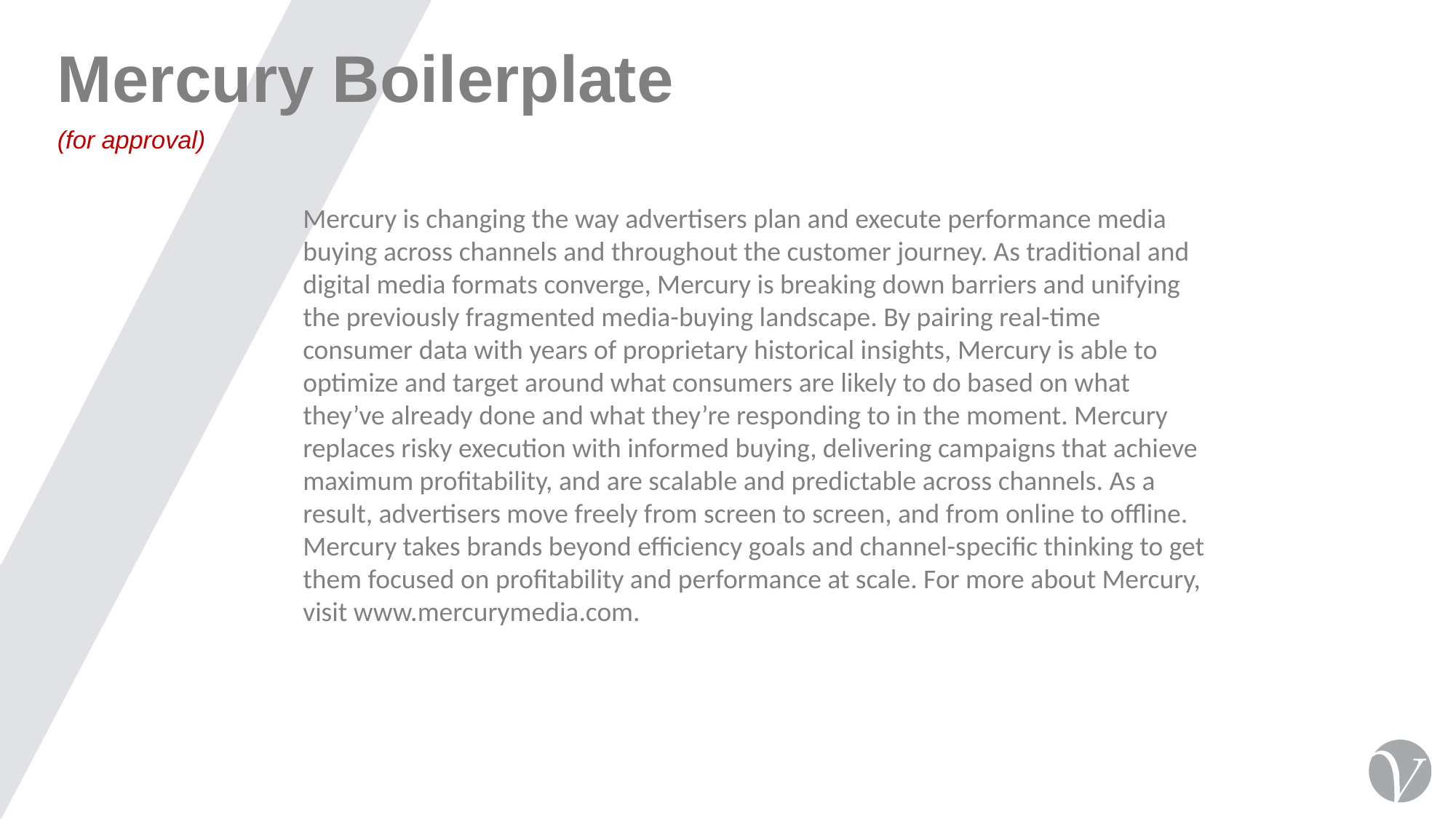

# Mercury Boilerplate
(for approval)
Mercury is changing the way advertisers plan and execute performance media buying across channels and throughout the customer journey. As traditional and digital media formats converge, Mercury is breaking down barriers and unifying the previously fragmented media-buying landscape. By pairing real-time consumer data with years of proprietary historical insights, Mercury is able to optimize and target around what consumers are likely to do based on what they’ve already done and what they’re responding to in the moment. Mercury replaces risky execution with informed buying, delivering campaigns that achieve maximum profitability, and are scalable and predictable across channels. As a result, advertisers move freely from screen to screen, and from online to offline. Mercury takes brands beyond efficiency goals and channel-specific thinking to get them focused on profitability and performance at scale. For more about Mercury, visit www.mercurymedia.com.